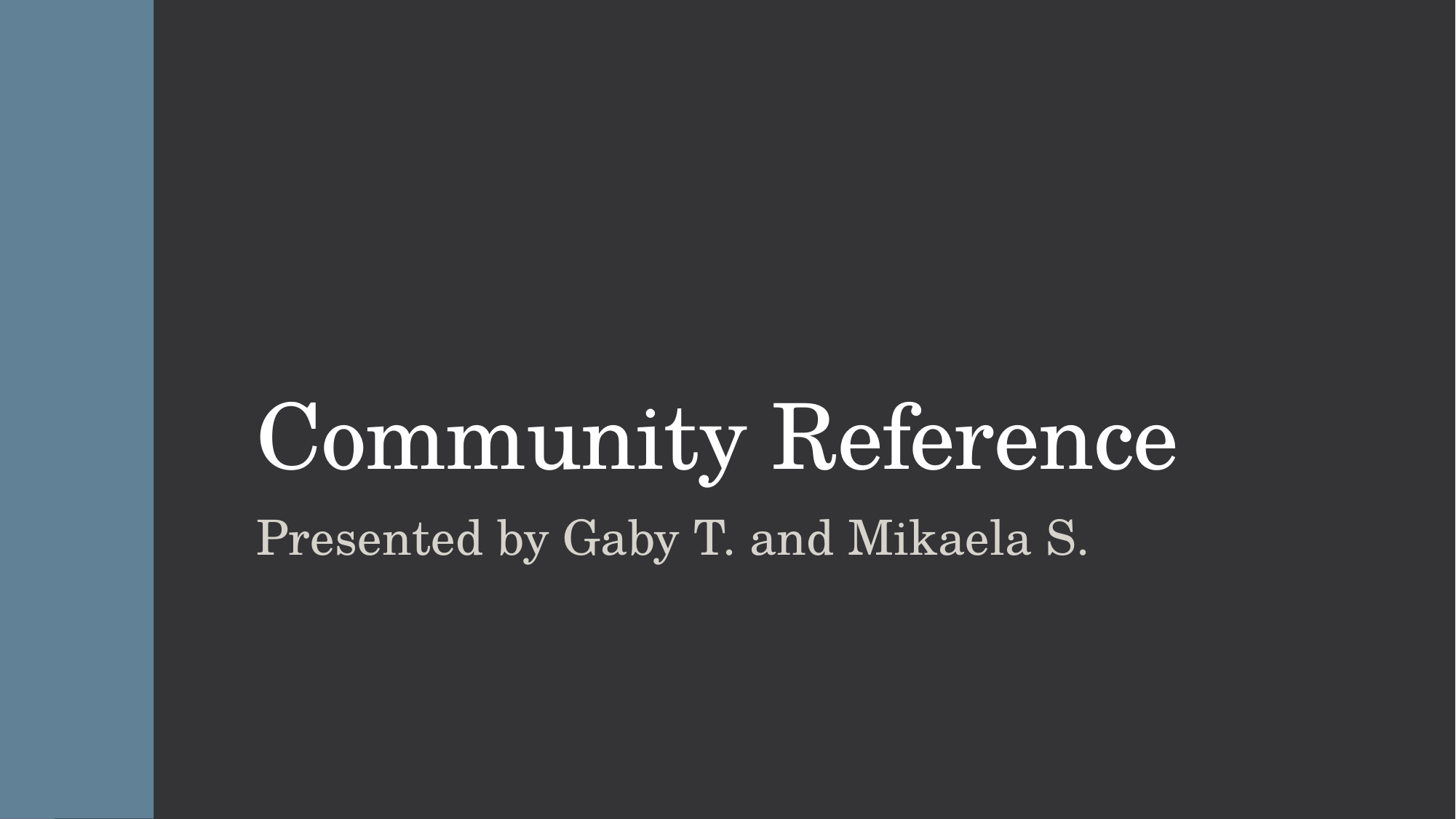

# Community Reference
Presented by Gaby T. and Mikaela S.